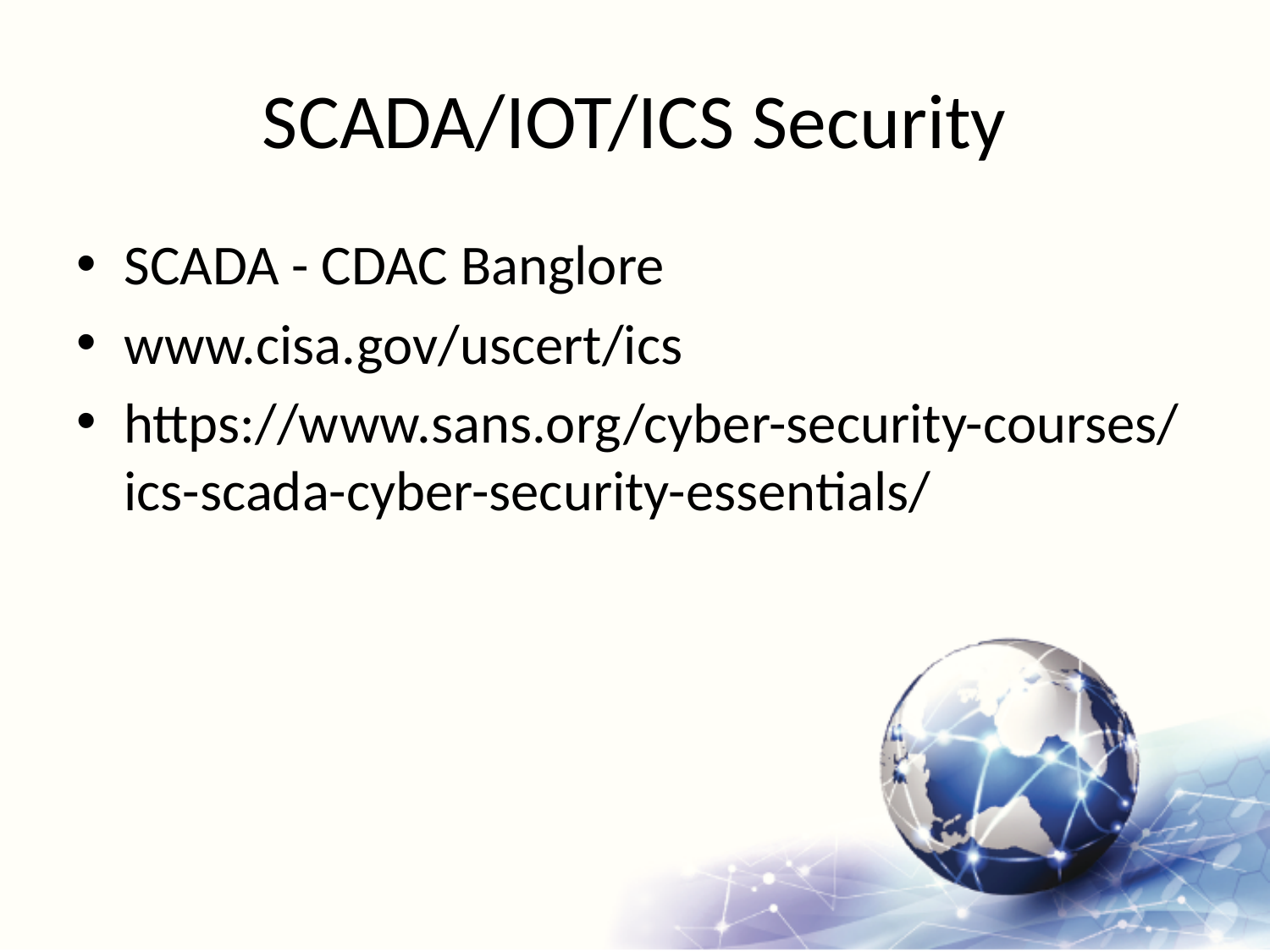

# SCADA/IOT/ICS Security
SCADA - CDAC Banglore
www.cisa.gov/uscert/ics
https://www.sans.org/cyber-security-courses/ics-scada-cyber-security-essentials/